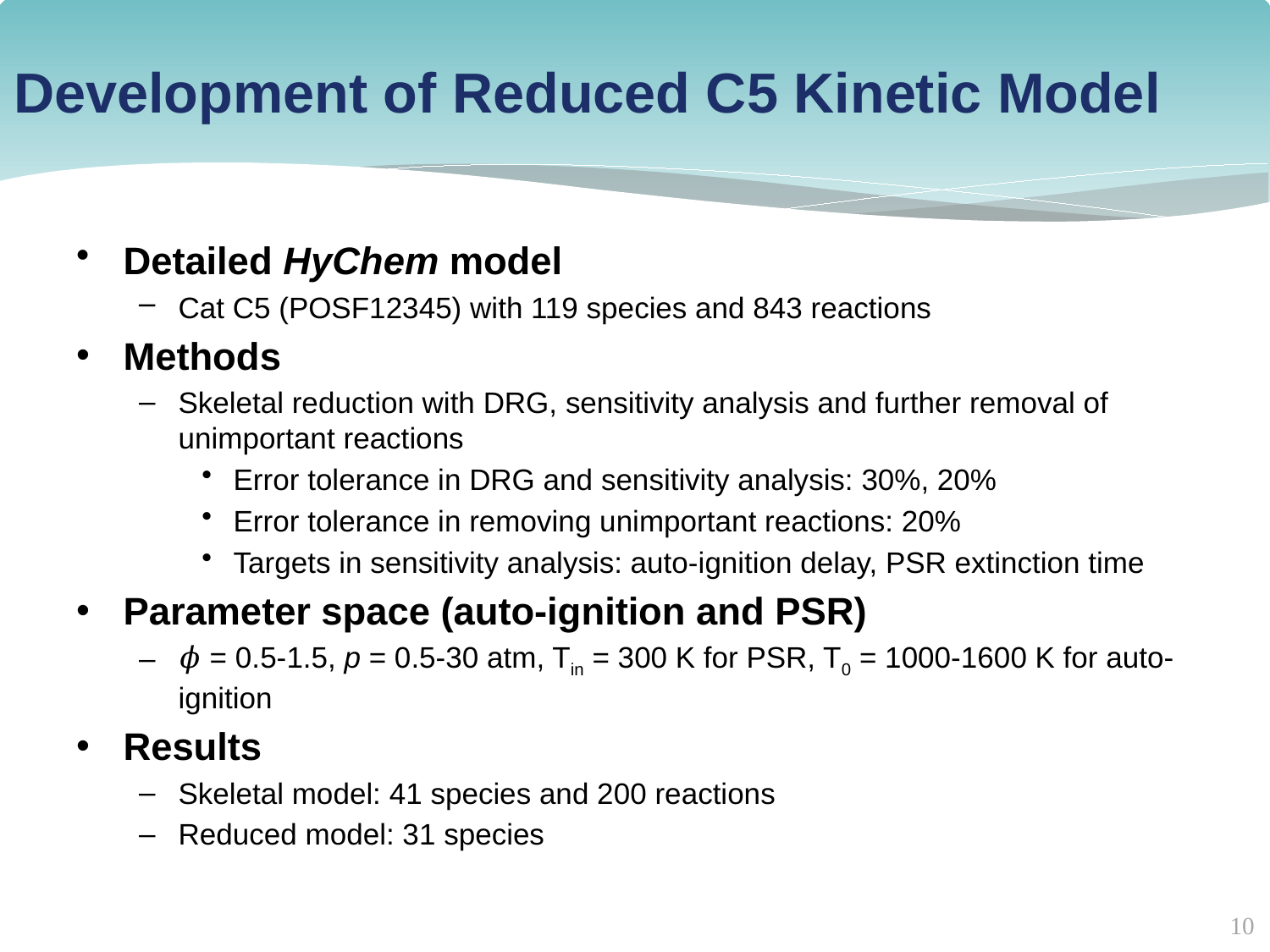

# Development of Reduced C5 Kinetic Model
Detailed HyChem model
Cat C5 (POSF12345) with 119 species and 843 reactions
Methods
Skeletal reduction with DRG, sensitivity analysis and further removal of unimportant reactions
Error tolerance in DRG and sensitivity analysis: 30%, 20%
Error tolerance in removing unimportant reactions: 20%
Targets in sensitivity analysis: auto-ignition delay, PSR extinction time
Parameter space (auto-ignition and PSR)
𝜙 = 0.5-1.5, p = 0.5-30 atm, Tin = 300 K for PSR, T0 = 1000-1600 K for auto-ignition
Results
Skeletal model: 41 species and 200 reactions
Reduced model: 31 species

10